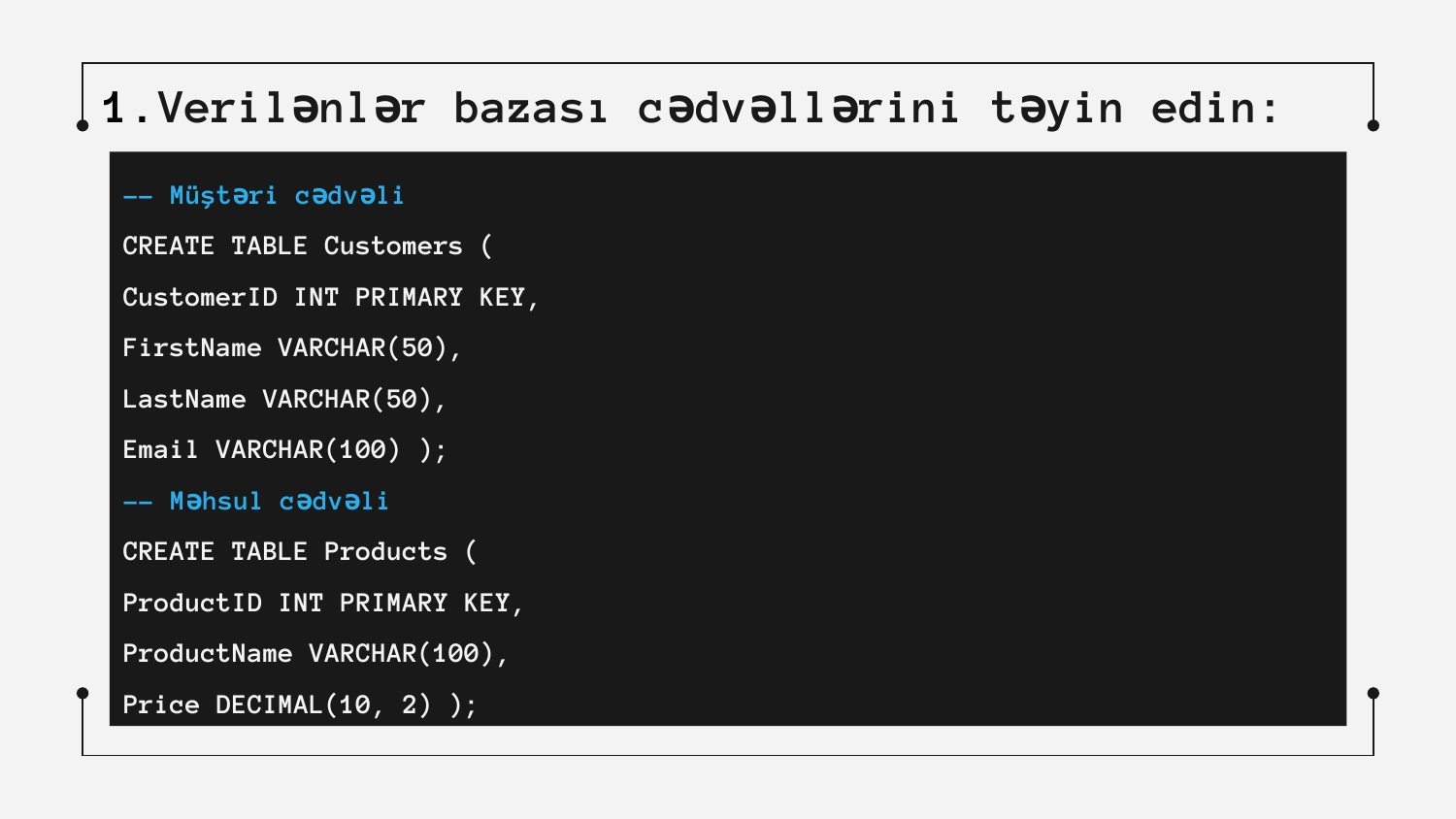

Verilənlər bazası cədvəllərini təyin edin:
-- Müştəri cədvəli
CREATE TABLE Customers (
CustomerID INT PRIMARY KEY,
FirstName VARCHAR(50),
LastName VARCHAR(50),
Email VARCHAR(100) );
-- Məhsul cədvəli
CREATE TABLE Products (
ProductID INT PRIMARY KEY,
ProductName VARCHAR(100),
Price DECIMAL(10, 2) );